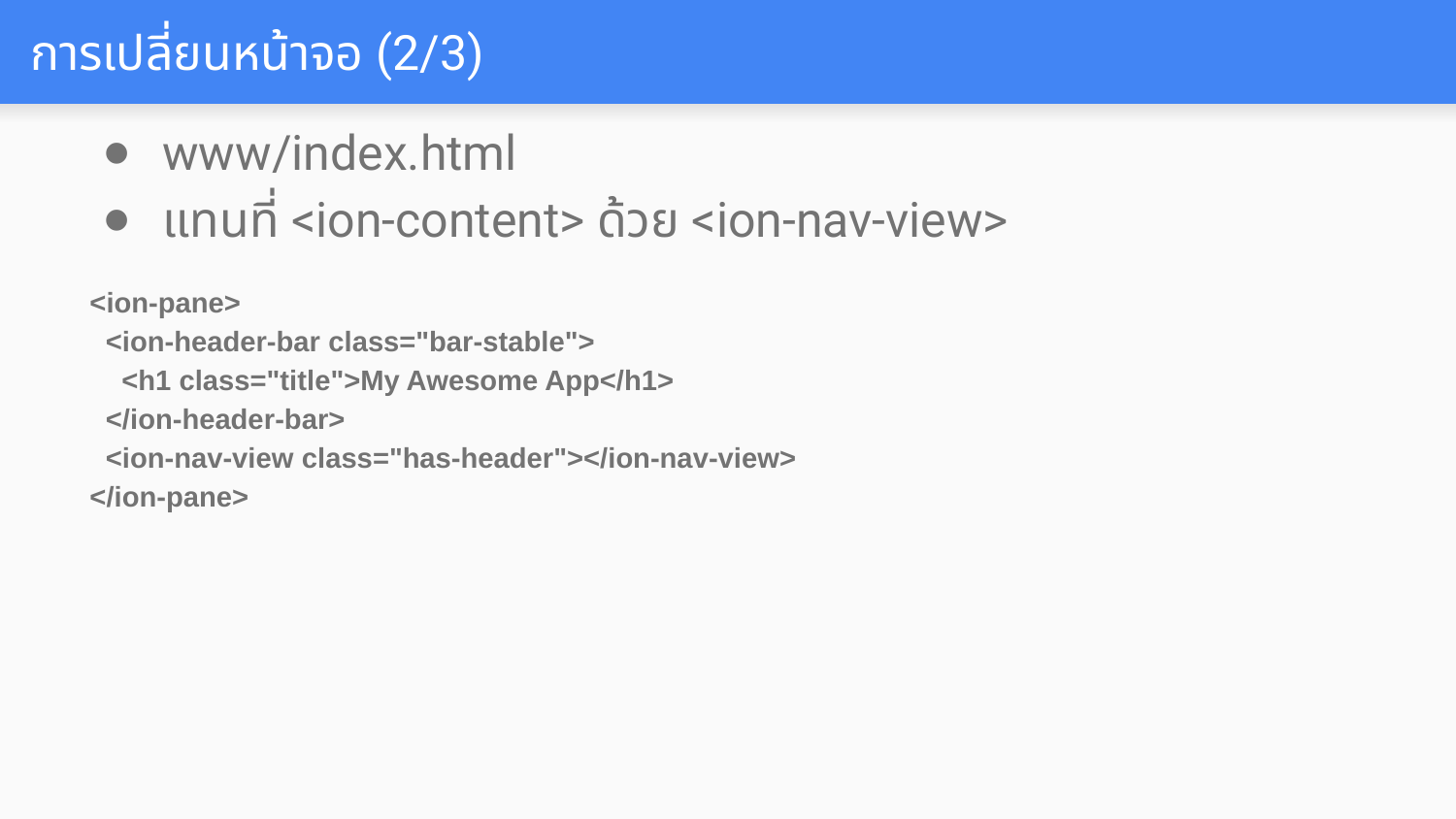

# การเปลี่ยนหน้าจอ (2/3)
www/index.html
แทนที่ <ion-content> ด้วย <ion-nav-view>
<ion-pane>
  <ion-header-bar class="bar-stable">
    <h1 class="title">My Awesome App</h1>
  </ion-header-bar>
  <ion-nav-view class="has-header"></ion-nav-view>
</ion-pane>